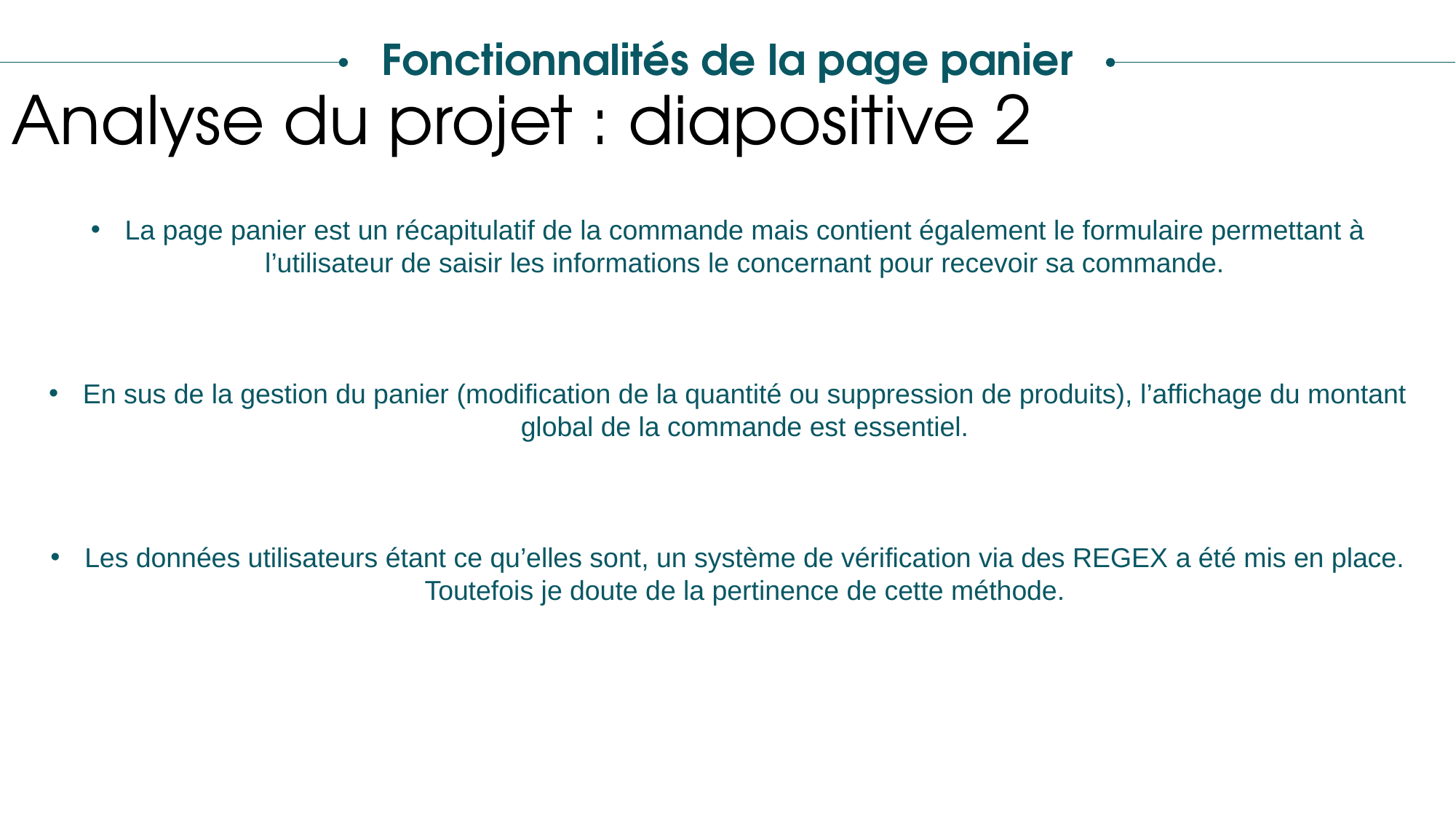

Fonctionnalités de la page panier
Analyse du projet : diapositive 2
La page panier est un récapitulatif de la commande mais contient également le formulaire permettant à l’utilisateur de saisir les informations le concernant pour recevoir sa commande.

En sus de la gestion du panier (modification de la quantité ou suppression de produits), l’affichage du montant global de la commande est essentiel.

Les données utilisateurs étant ce qu’elles sont, un système de vérification via des REGEX a été mis en place. Toutefois je doute de la pertinence de cette méthode.

Prendre en main les maquettes HTML/CSS
ANALYSE FINANCIÈRE
ANALYSE ÉCONOMIQUE
ANALYSE ÉCOLOGIQUE